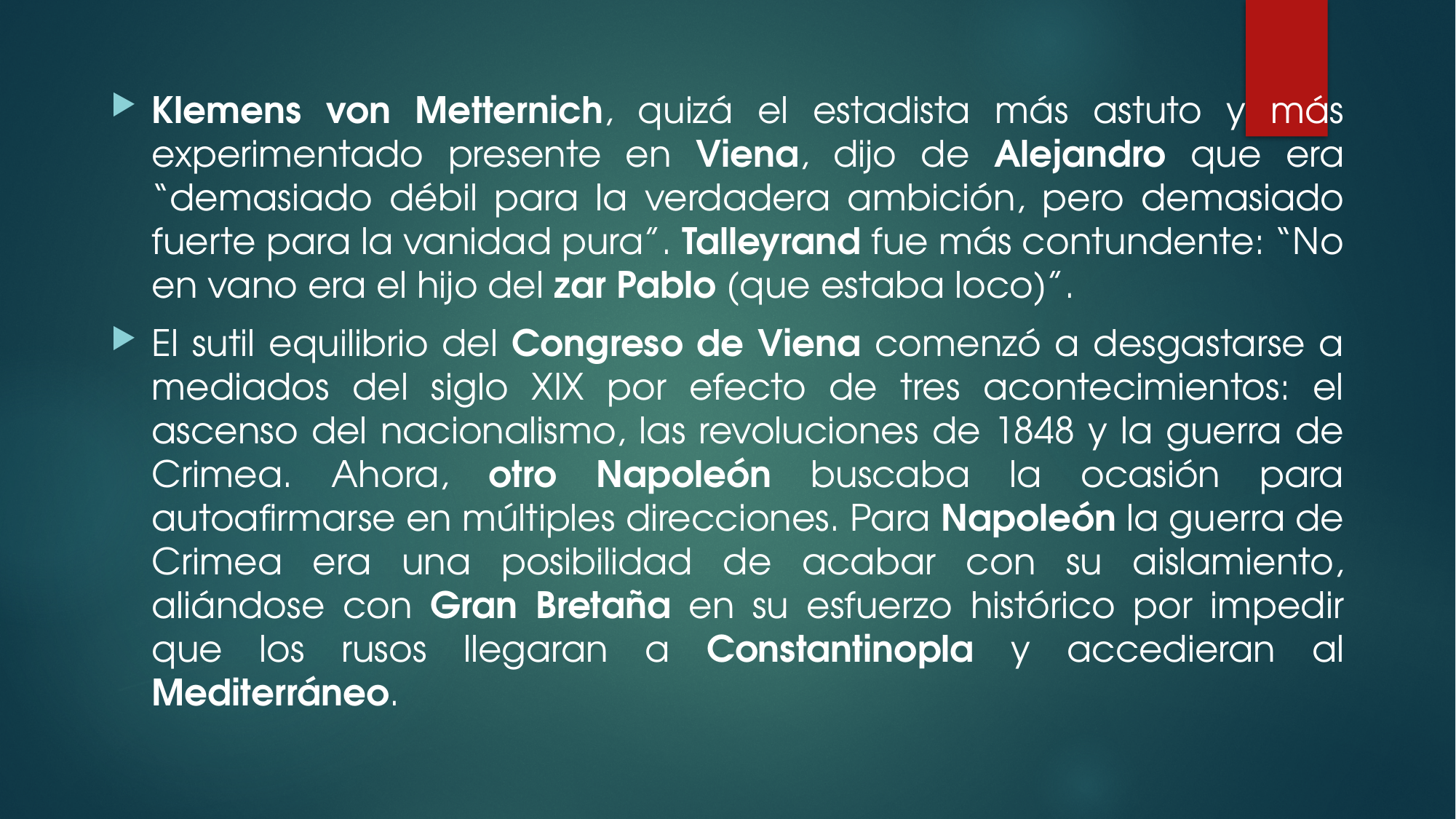

#
Klemens von Metternich, quizá el estadista más astuto y más experimentado presente en Viena, dijo de Alejandro que era “demasiado débil para la verdadera ambición, pero demasiado fuerte para la vanidad pura”. Talleyrand fue más contundente: “No en vano era el hijo del zar Pablo (que estaba loco)”.
El sutil equilibrio del Congreso de Viena comenzó a desgastarse a mediados del siglo XIX por efecto de tres acontecimientos: el ascenso del nacionalismo, las revoluciones de 1848 y la guerra de Crimea. Ahora, otro Napoleón buscaba la ocasión para autoafirmarse en múltiples direcciones. Para Napoleón la guerra de Crimea era una posibilidad de acabar con su aislamiento, aliándose con Gran Bretaña en su esfuerzo histórico por impedir que los rusos llegaran a Constantinopla y accedieran al Mediterráneo.